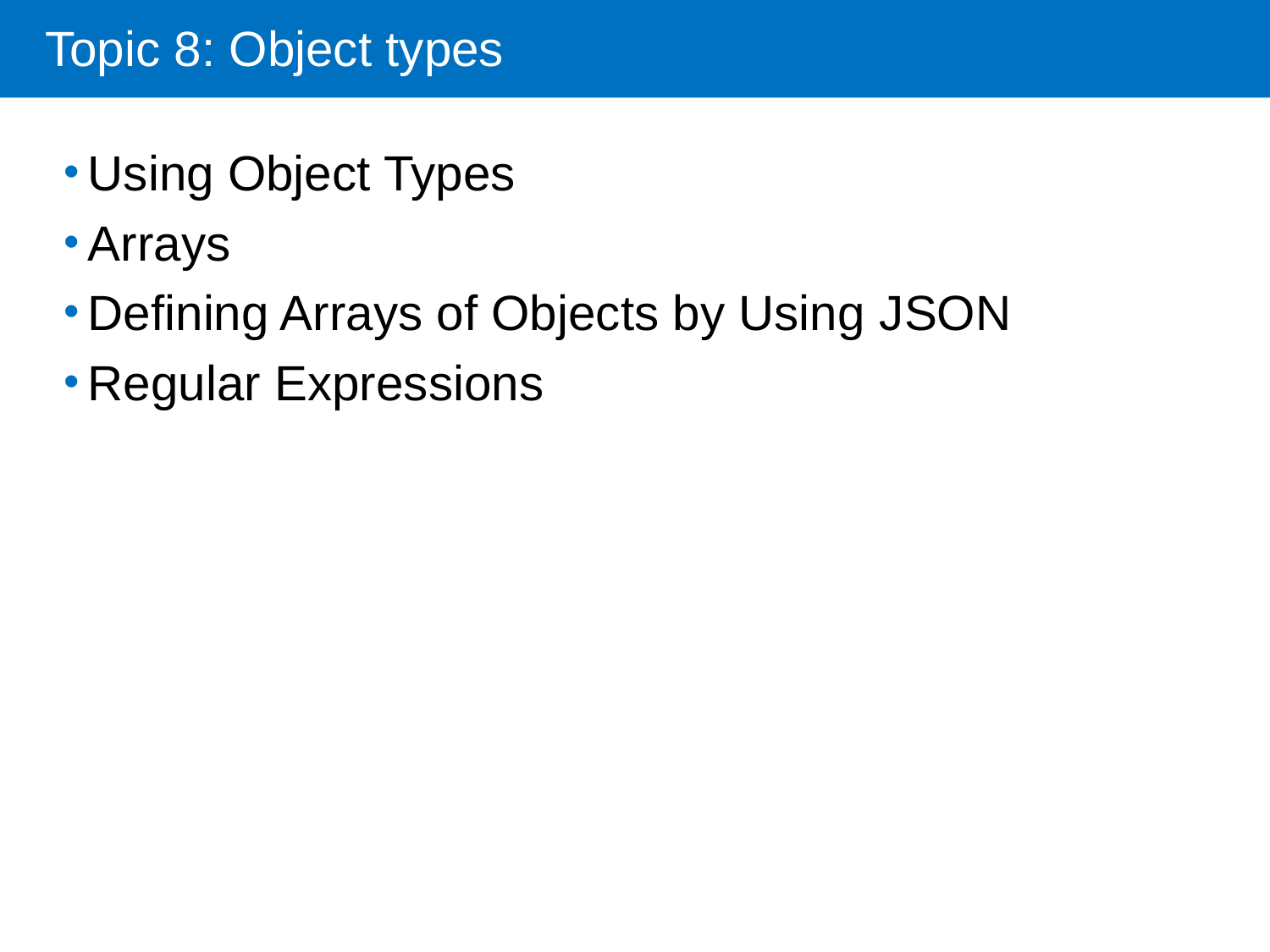

# Topic 8: Object types
Using Object Types
Arrays
Defining Arrays of Objects by Using JSON
Regular Expressions